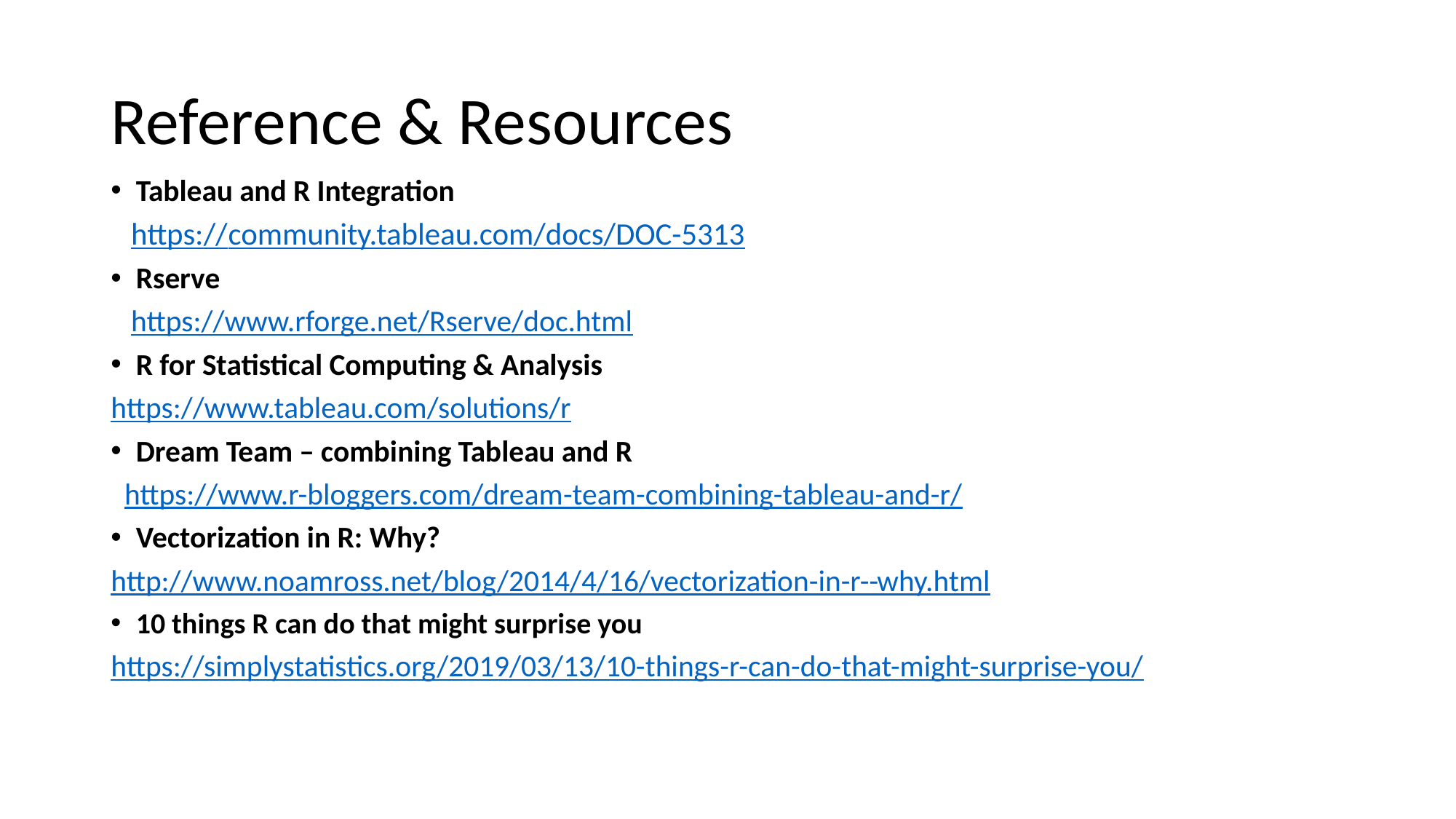

# Reference & Resources
Tableau and R Integration
   https://community.tableau.com/docs/DOC-5313
Rserve
   https://www.rforge.net/Rserve/doc.html
R for Statistical Computing & Analysis
https://www.tableau.com/solutions/r
Dream Team – combining Tableau and R
  https://www.r-bloggers.com/dream-team-combining-tableau-and-r/
Vectorization in R: Why?
http://www.noamross.net/blog/2014/4/16/vectorization-in-r--why.html
10 things R can do that might surprise you
https://simplystatistics.org/2019/03/13/10-things-r-can-do-that-might-surprise-you/